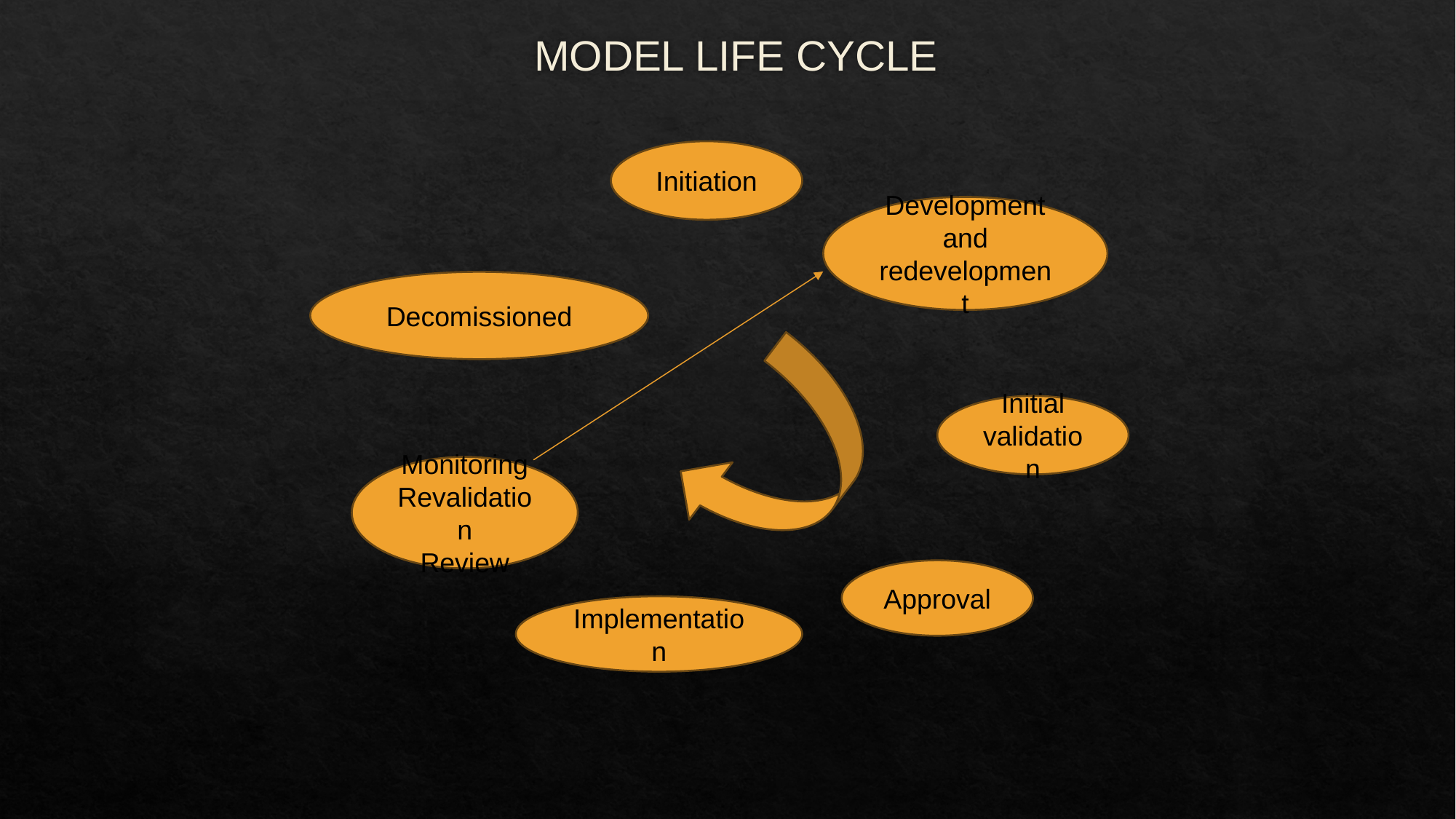

# MODEL LIFE CYCLE
Initiation
Development and redevelopment
Decomissioned

Initial validation
Monitoring
Revalidation
Review
Approval
Implementation